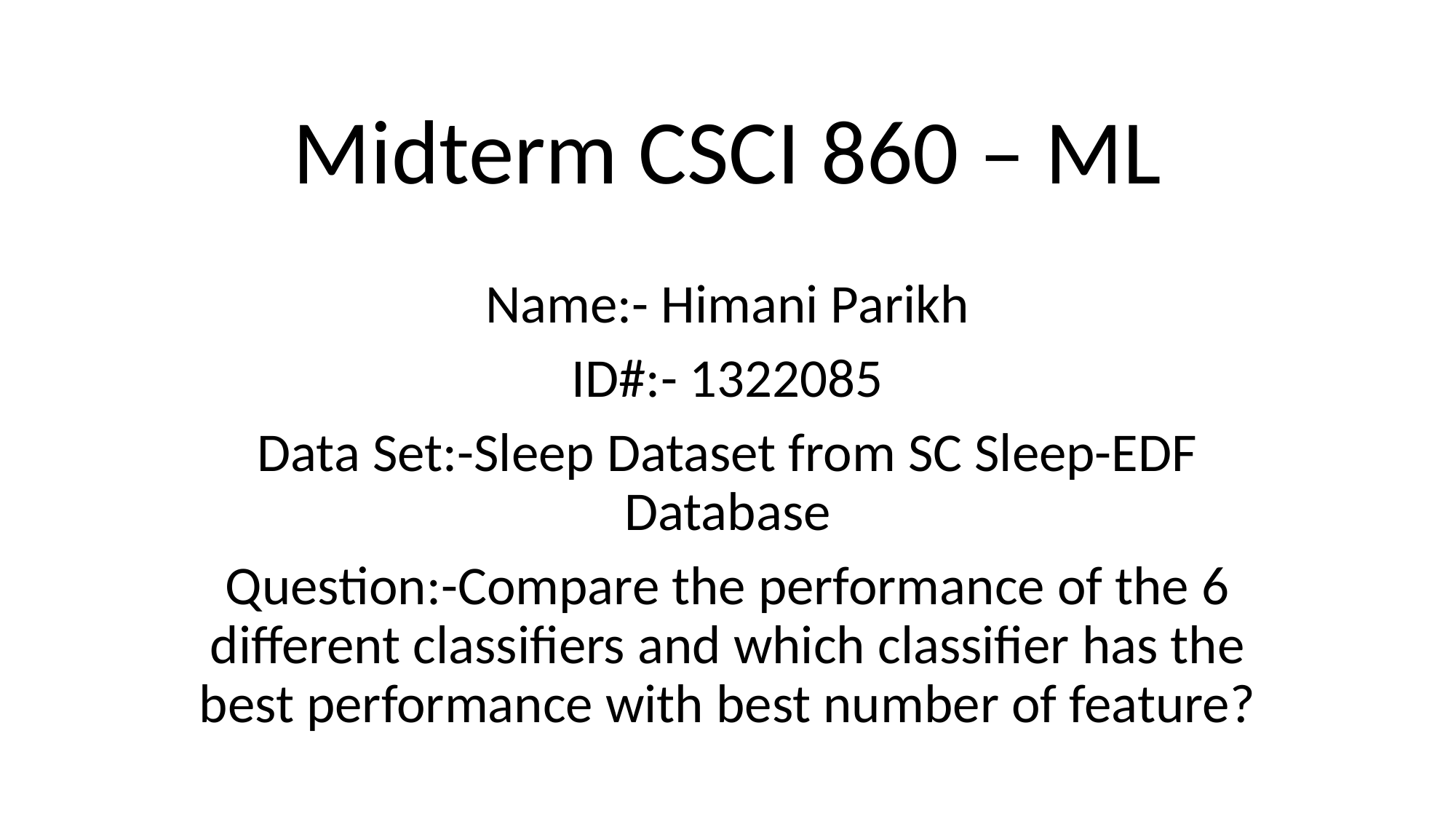

# Midterm CSCI 860 – ML
Name:- Himani Parikh
ID#:- 1322085
Data Set:-Sleep Dataset from SC Sleep-EDF Database
Question:-Compare the performance of the 6 different classifiers and which classifier has the best performance with best number of feature?